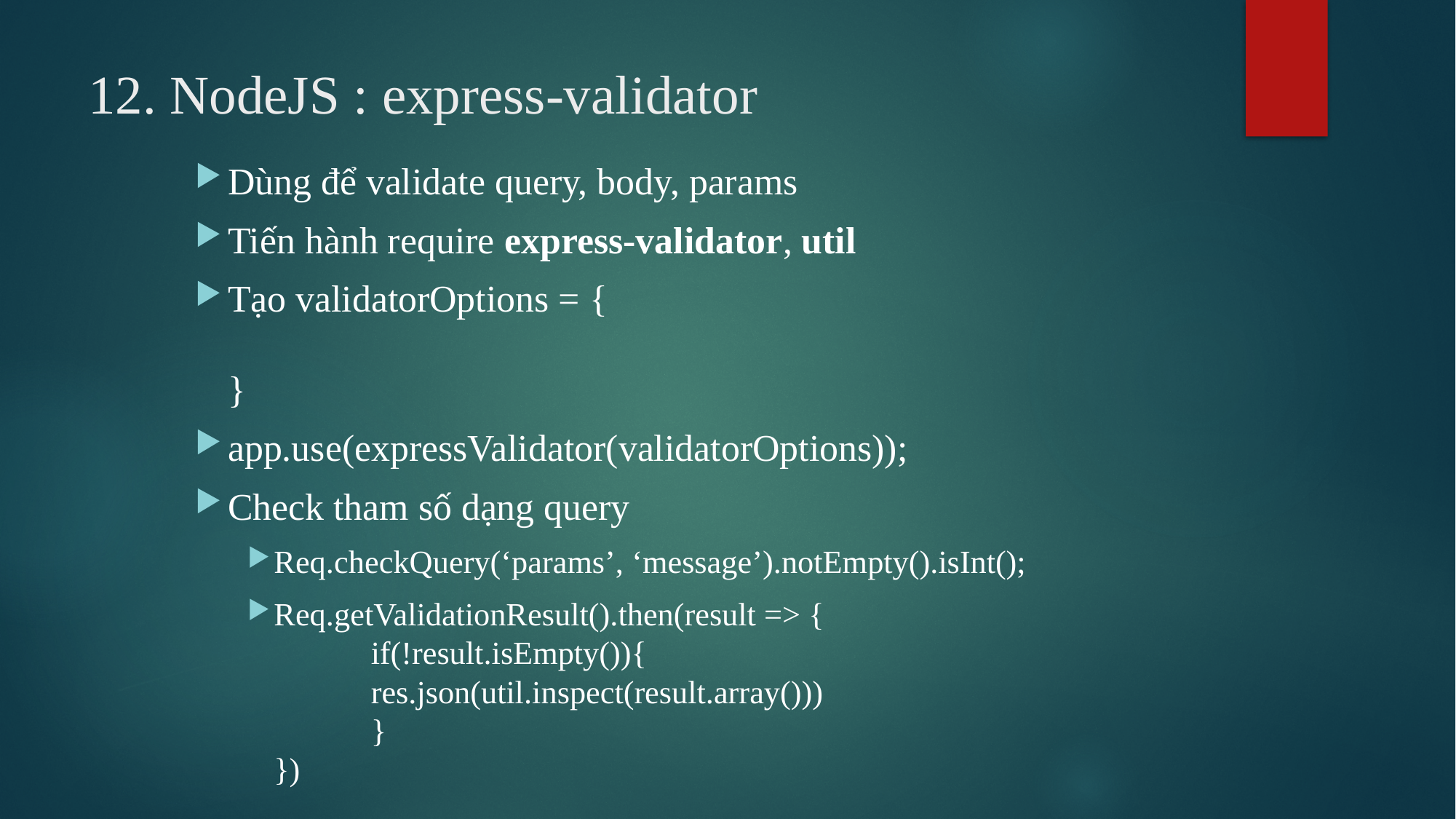

# 12. NodeJS : express-validator
Dùng để validate query, body, params
Tiến hành require express-validator, util
Tạo validatorOptions = {
}
app.use(expressValidator(validatorOptions));
Check tham số dạng query
Req.checkQuery(‘params’, ‘message’).notEmpty().isInt();
Req.getValidationResult().then(result => {
	if(!result.isEmpty()){
		res.json(util.inspect(result.array()))
	}
})